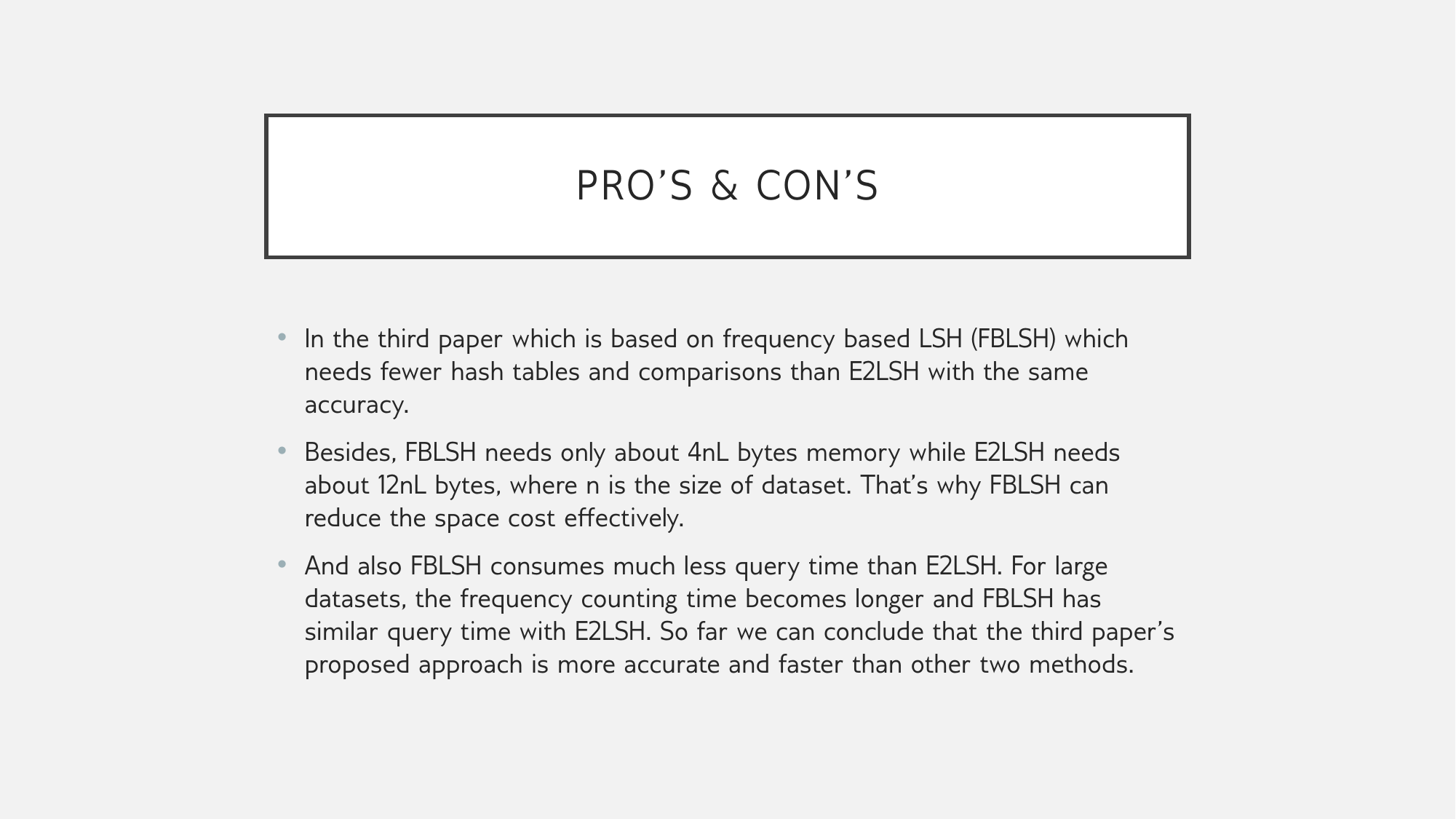

# Pro’s & con’s
In the third paper which is based on frequency based LSH (FBLSH) which needs fewer hash tables and comparisons than E2LSH with the same accuracy.
Besides, FBLSH needs only about 4nL bytes memory while E2LSH needs about 12nL bytes, where n is the size of dataset. That’s why FBLSH can reduce the space cost effectively.
And also FBLSH consumes much less query time than E2LSH. For large datasets, the frequency counting time becomes longer and FBLSH has similar query time with E2LSH. So far we can conclude that the third paper’s proposed approach is more accurate and faster than other two methods.